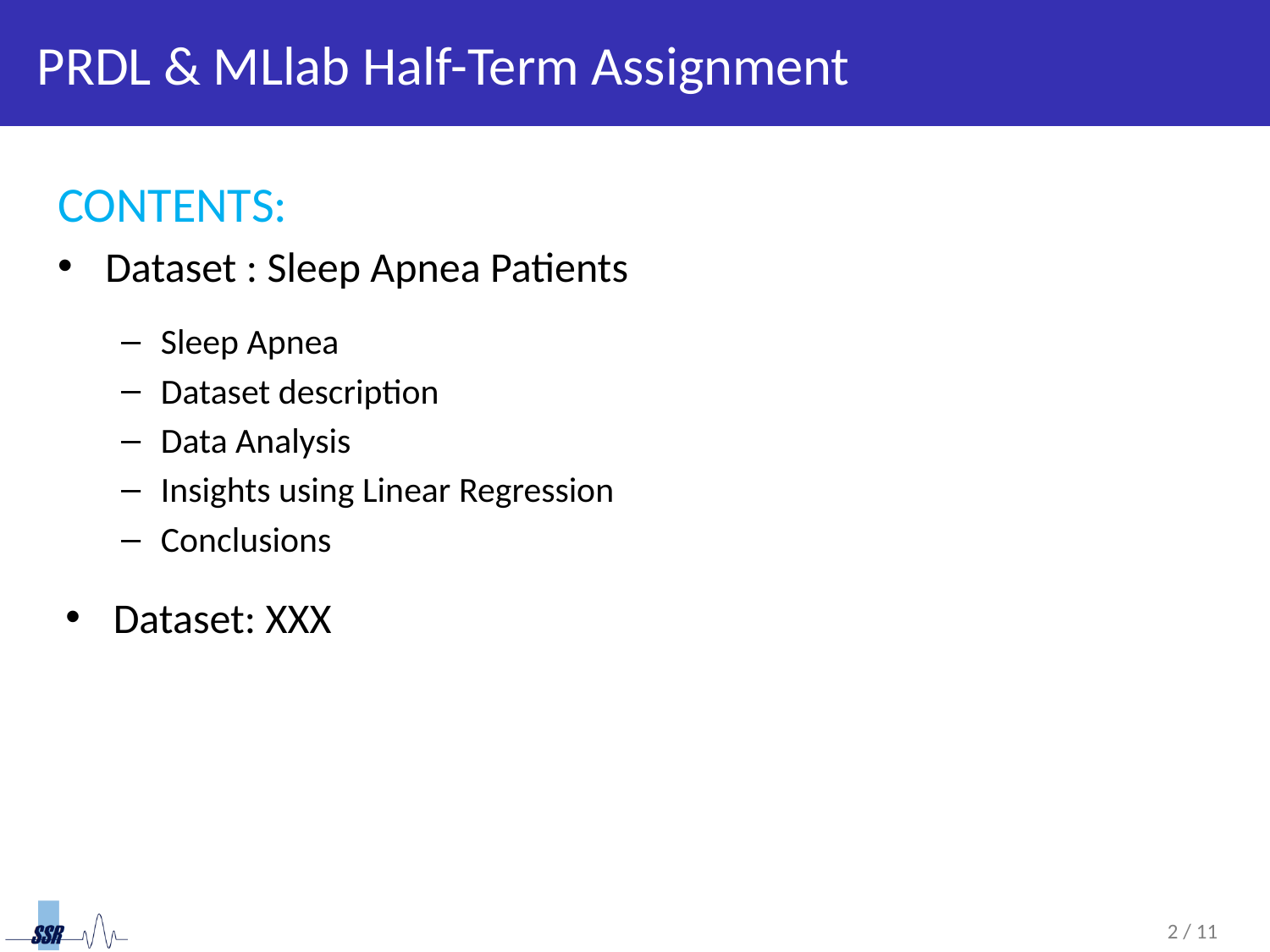

# PRDL & MLlab Half-Term Assignment
CONTENTS:
Dataset : Sleep Apnea Patients
Sleep Apnea
Dataset description
Data Analysis
Insights using Linear Regression
Conclusions
Dataset: XXX